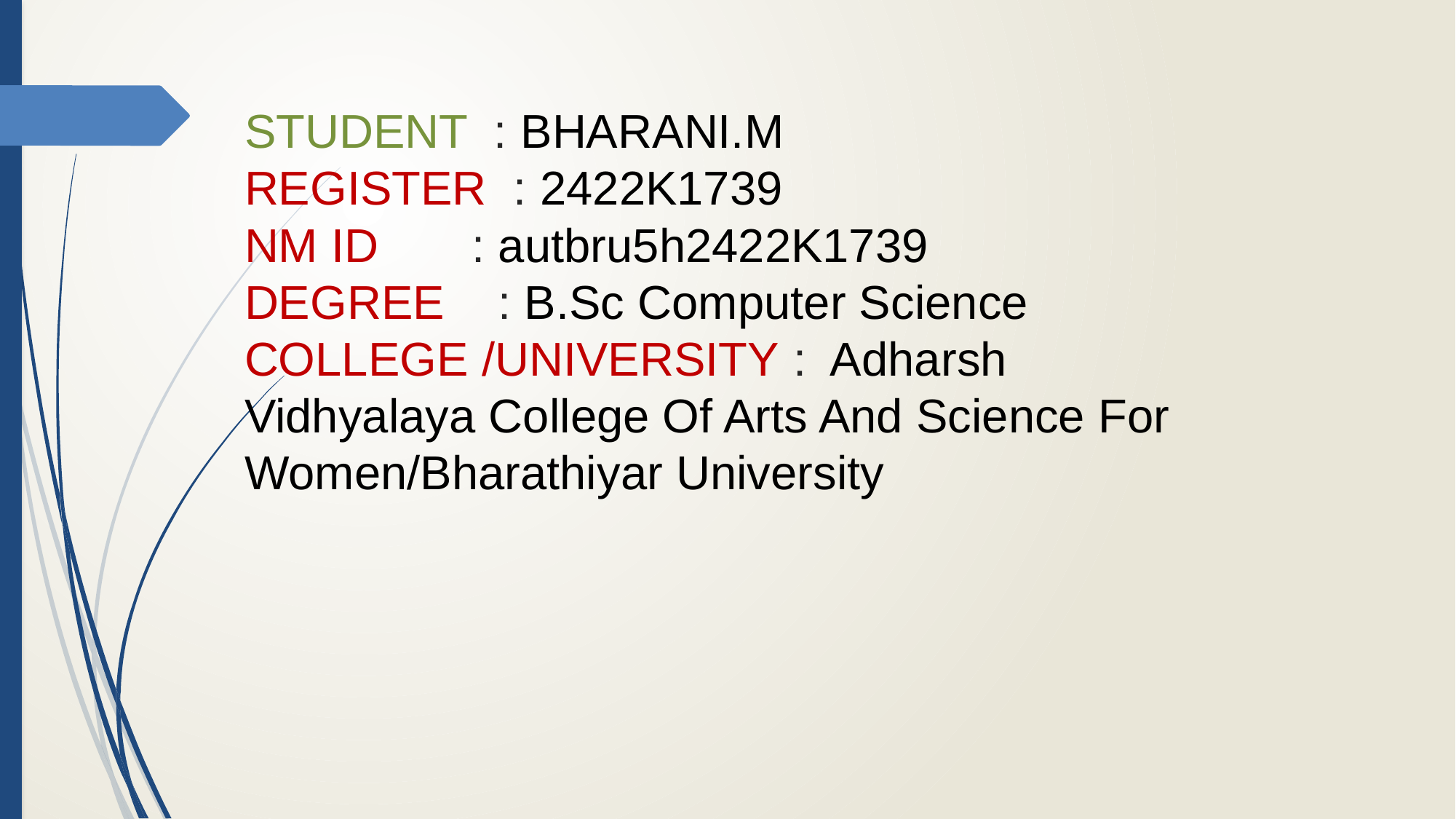

# STUDENT  : BHARANI.M REGISTER  : 2422K1739 NM ID       : autbru5h2422K1739 DEGREE    : B.Sc Computer Science COLLEGE /UNIVERSITY :  Adharsh Vidhyalaya College Of Arts And Science For Women/Bharathiyar University